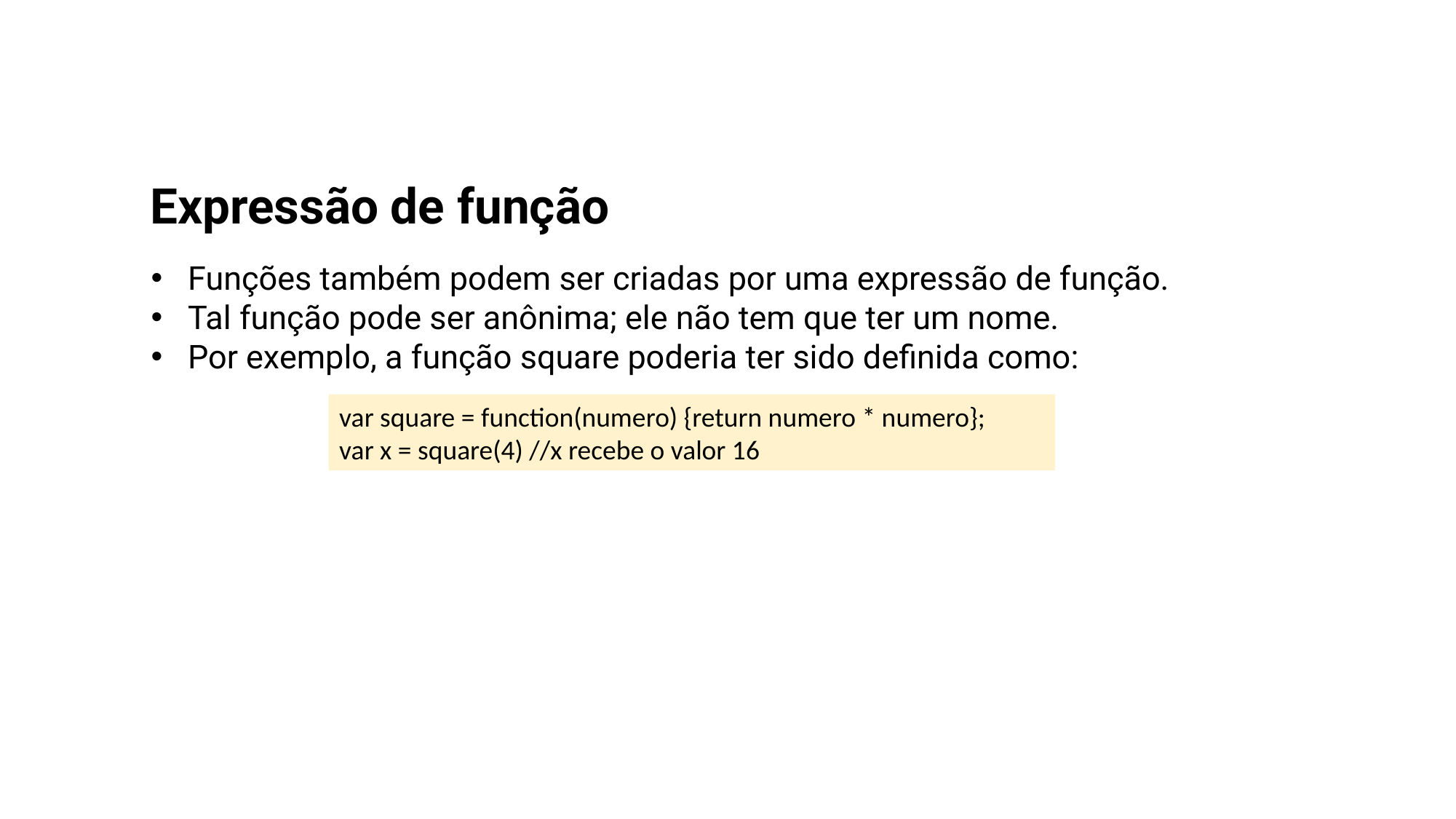

Expressão de função
Funções também podem ser criadas por uma expressão de função.
Tal função pode ser anônima; ele não tem que ter um nome.
Por exemplo, a função square poderia ter sido definida como:
var square = function(numero) {return numero * numero};
var x = square(4) //x recebe o valor 16